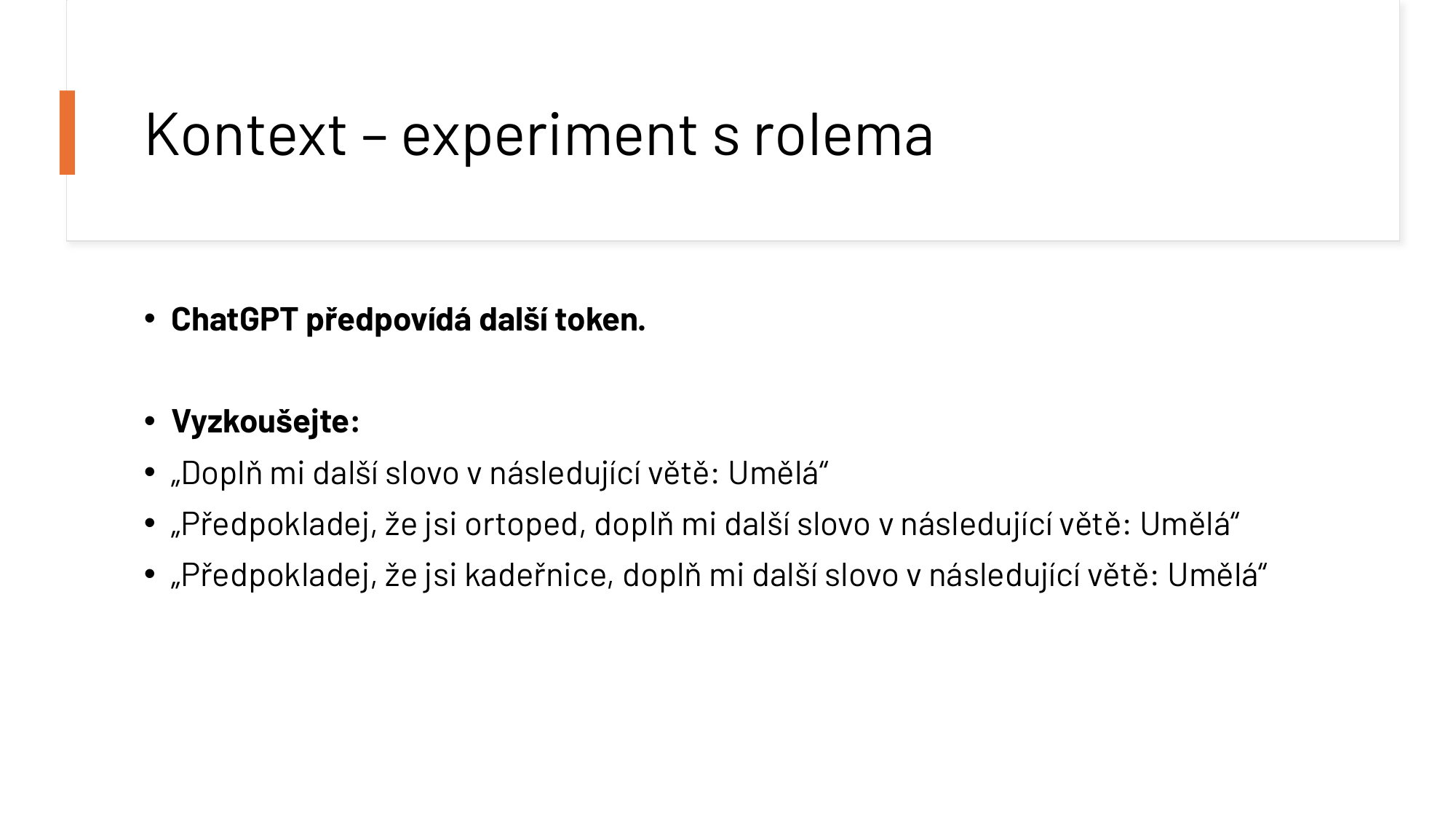

# Kontext – experiment s rolema

ChatGPT předpovídá další token.

Vyzkoušejte:
„Doplň mi další slovo v následující větě: Umělá“
„Předpokladej, že jsi ortoped, doplň mi další slovo v následující větě: Umělá“
„Předpokladej, že jsi kadeřnice, doplň mi další slovo v následující větě: Umělá“